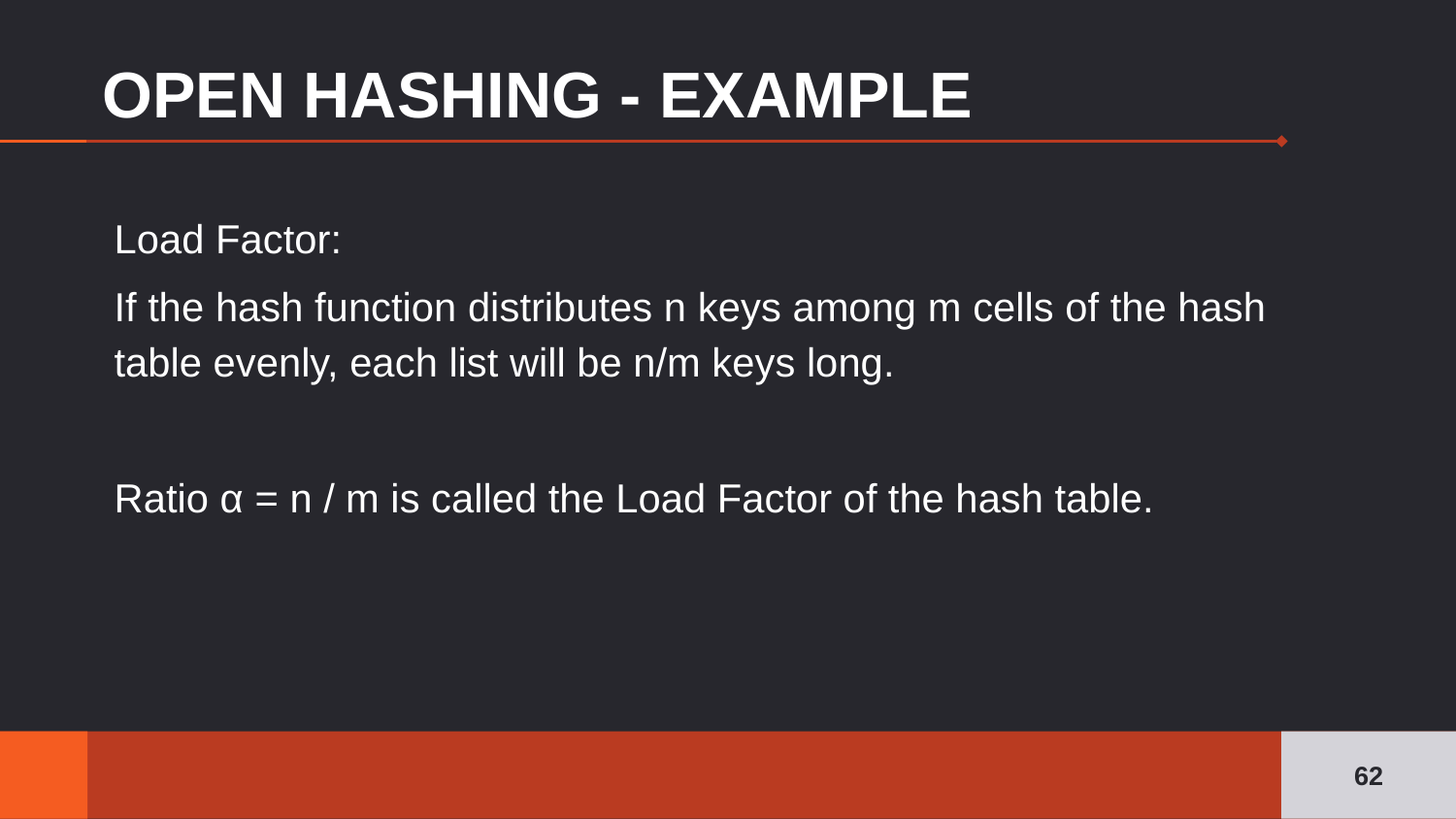

# OPEN HASHING - EXAMPLE
Load Factor:
If the hash function distributes n keys among m cells of the hash table evenly, each list will be n/m keys long.

Ratio α = n / m is called the Load Factor of the hash table.

62